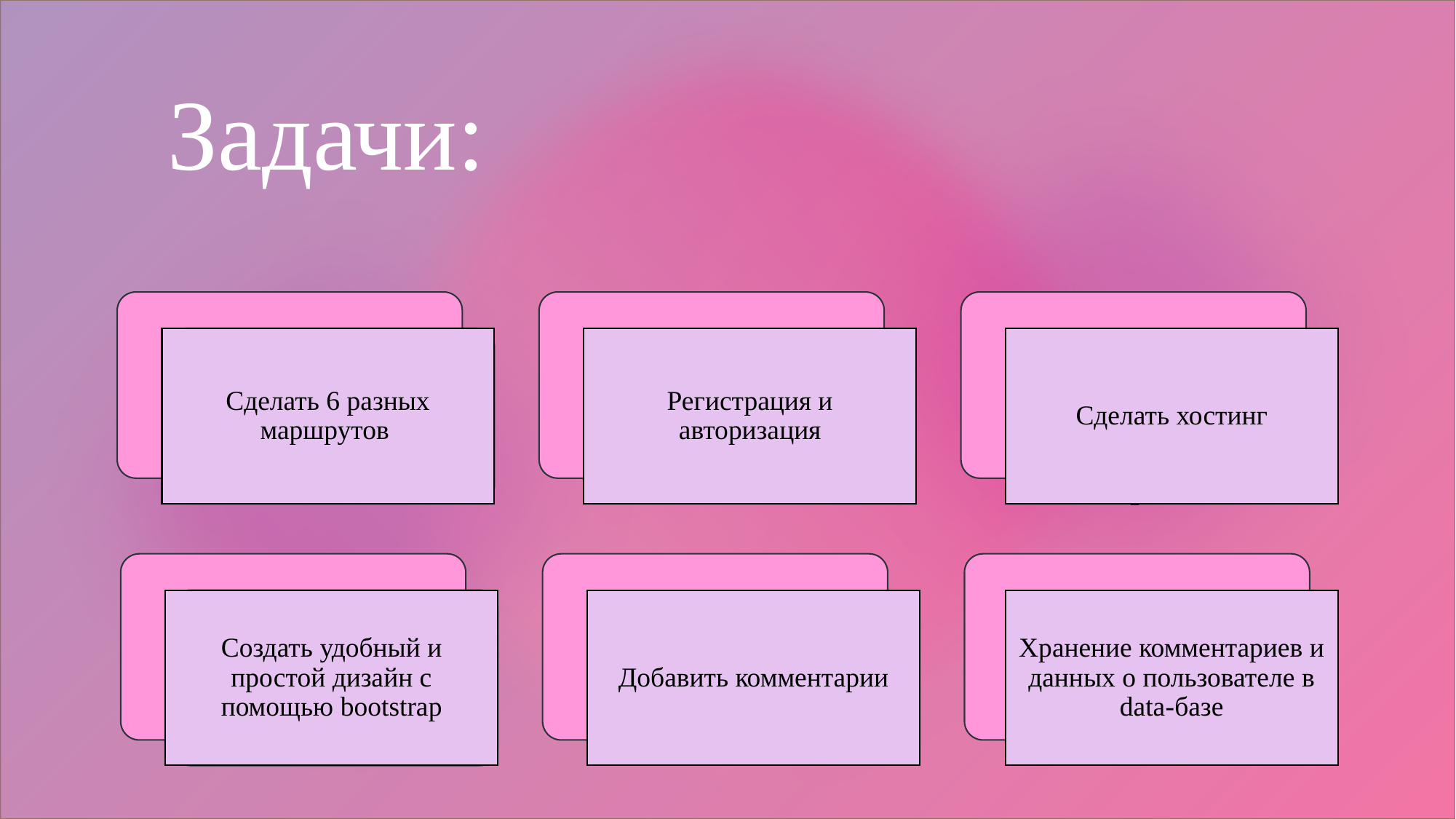

Задачи:

Сделать 6 разных маршрутов
3 фильтра выбора книг/фильмов
Найти базы данных которые удовлетворяют потребностям проекта
Регистрация и авторизация
Сделать хостинг

Создать удобный и простой дизайн с помощью bootstrap
3 фильтра выбора книг/фильмов
Добавить комментарии
Хранение комментариев и данных о пользователе в data-базе